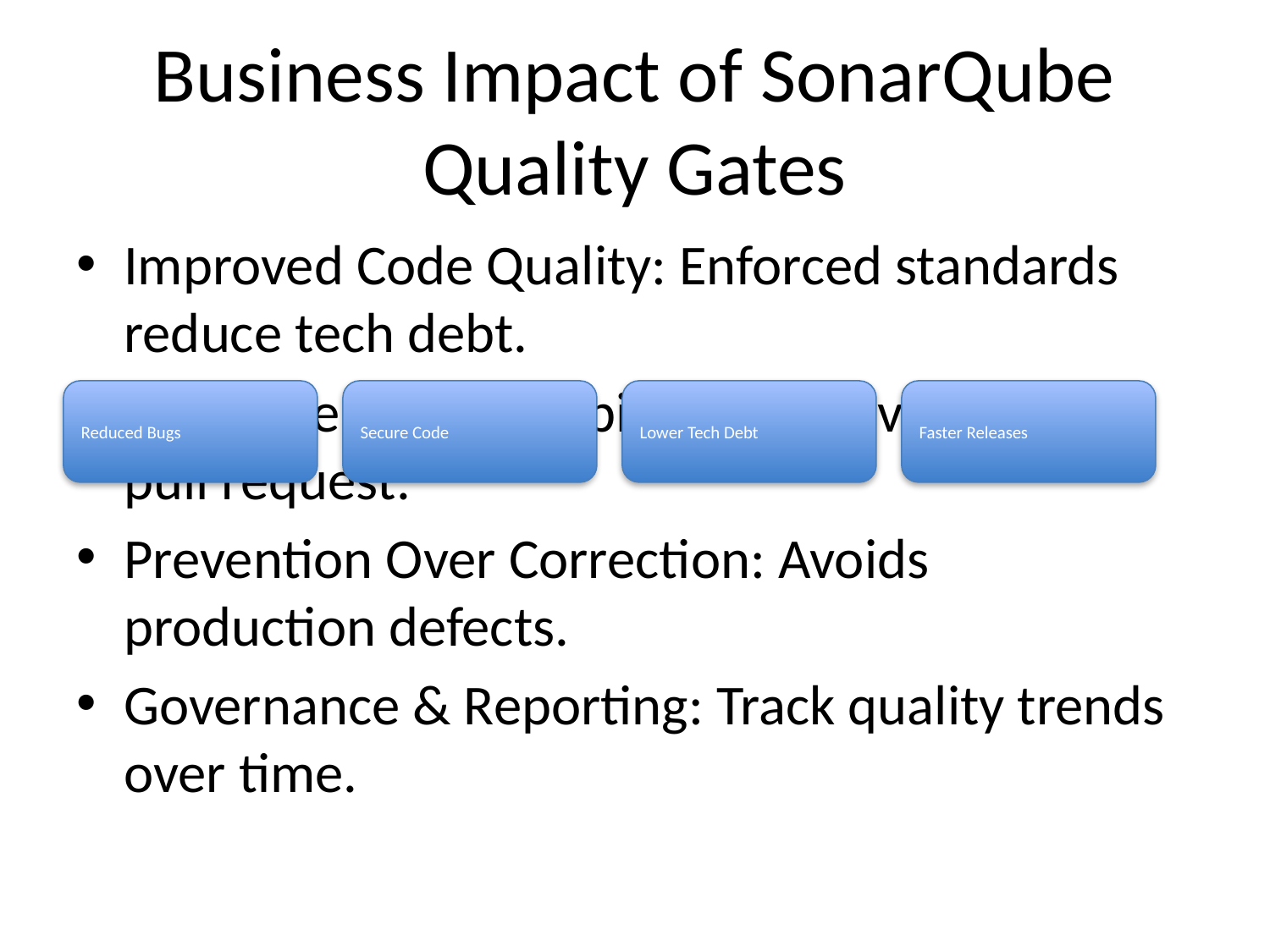

# Business Impact of SonarQube Quality Gates
Improved Code Quality: Enforced standards reduce tech debt.
Developer Accountability: Issues visible per pull request.
Prevention Over Correction: Avoids production defects.
Governance & Reporting: Track quality trends over time.
Reduced Bugs
Secure Code
Lower Tech Debt
Faster Releases